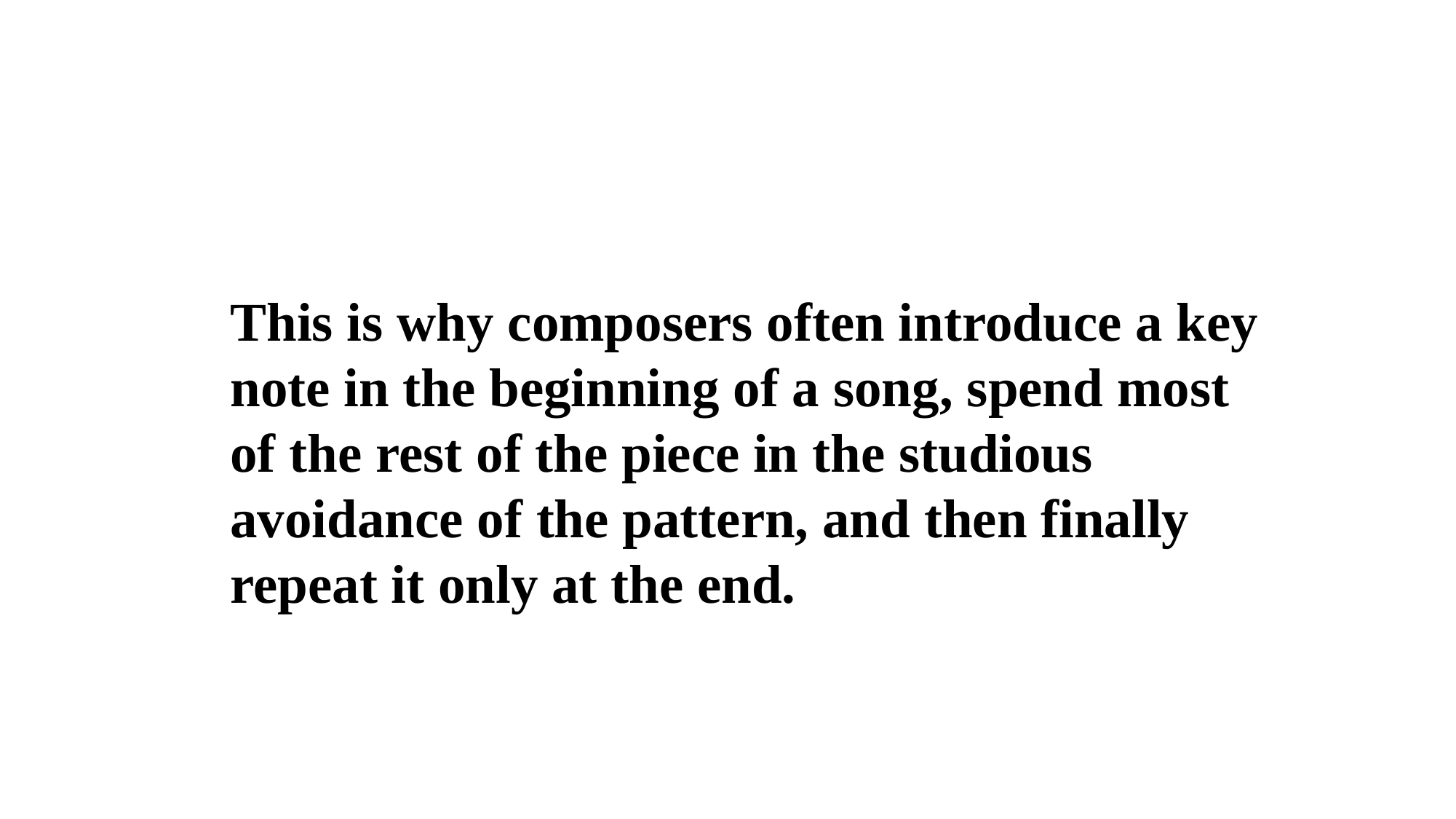

This is why composers often introduce a key note in the beginning of a song, spend most of the rest of the piece in the studious avoidance of the pattern, and then finally repeat it only at the end.